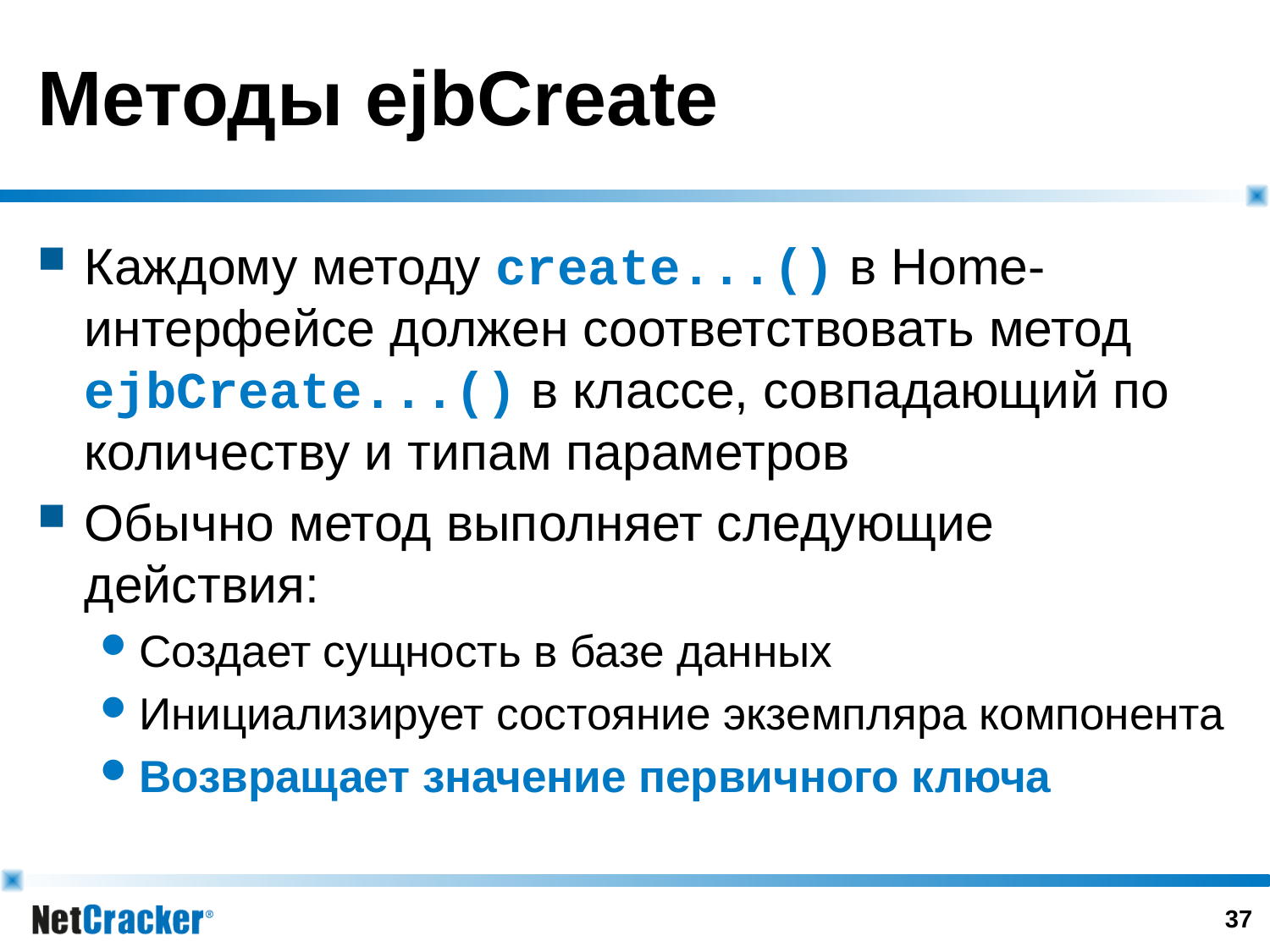

# Методы ejbCreate
Каждому методу create...() в Home-интерфейсе должен соответствовать метод ejbCreate...() в классе, совпадающий по количеству и типам параметров
Обычно метод выполняет следующие действия:
Создает сущность в базе данных
Инициализирует состояние экземпляра компонента
Возвращает значение первичного ключа
37